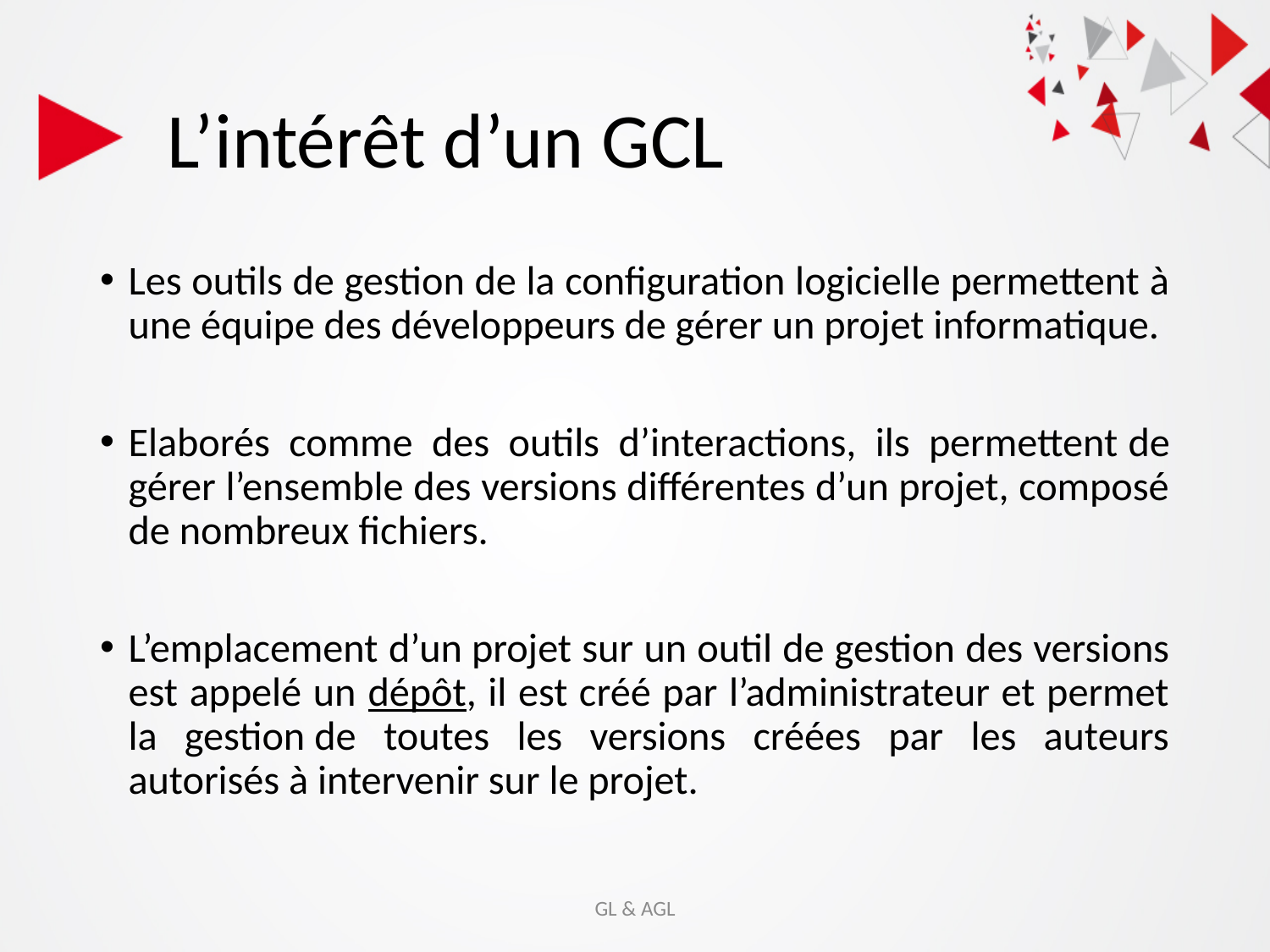

# L’intérêt d’un GCL
Les outils de gestion de la configuration logicielle permettent à une équipe des développeurs de gérer un projet informatique.

Elaborés comme des outils d’interactions, ils permettent de gérer l’ensemble des versions différentes d’un projet, composé de nombreux fichiers.

L’emplacement d’un projet sur un outil de gestion des versions est appelé un dépôt, il est créé par l’administrateur et permet la gestion de toutes les versions créées par les auteurs autorisés à intervenir sur le projet.
GL & AGL